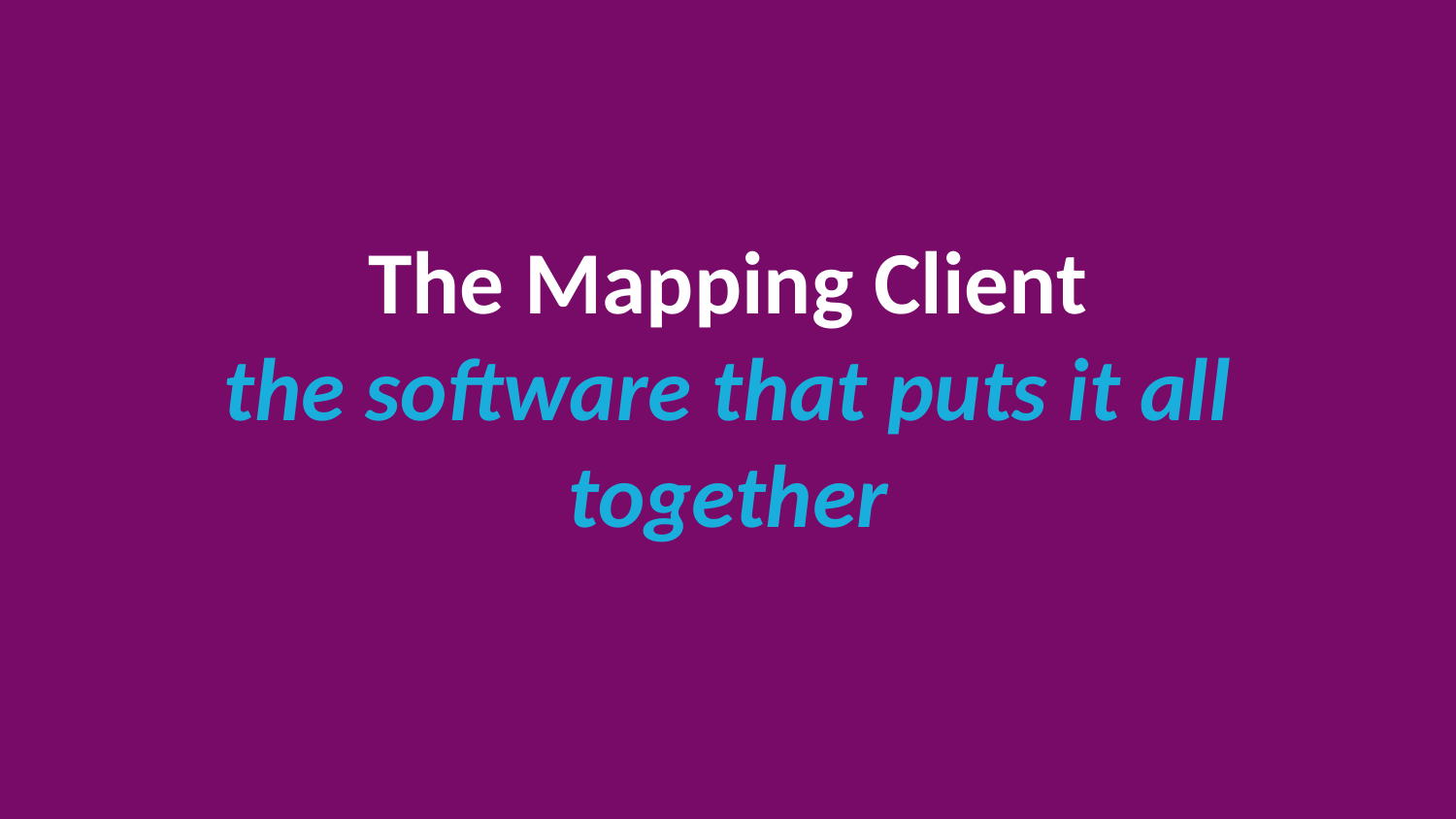

# The Mapping Client the software that puts it all together